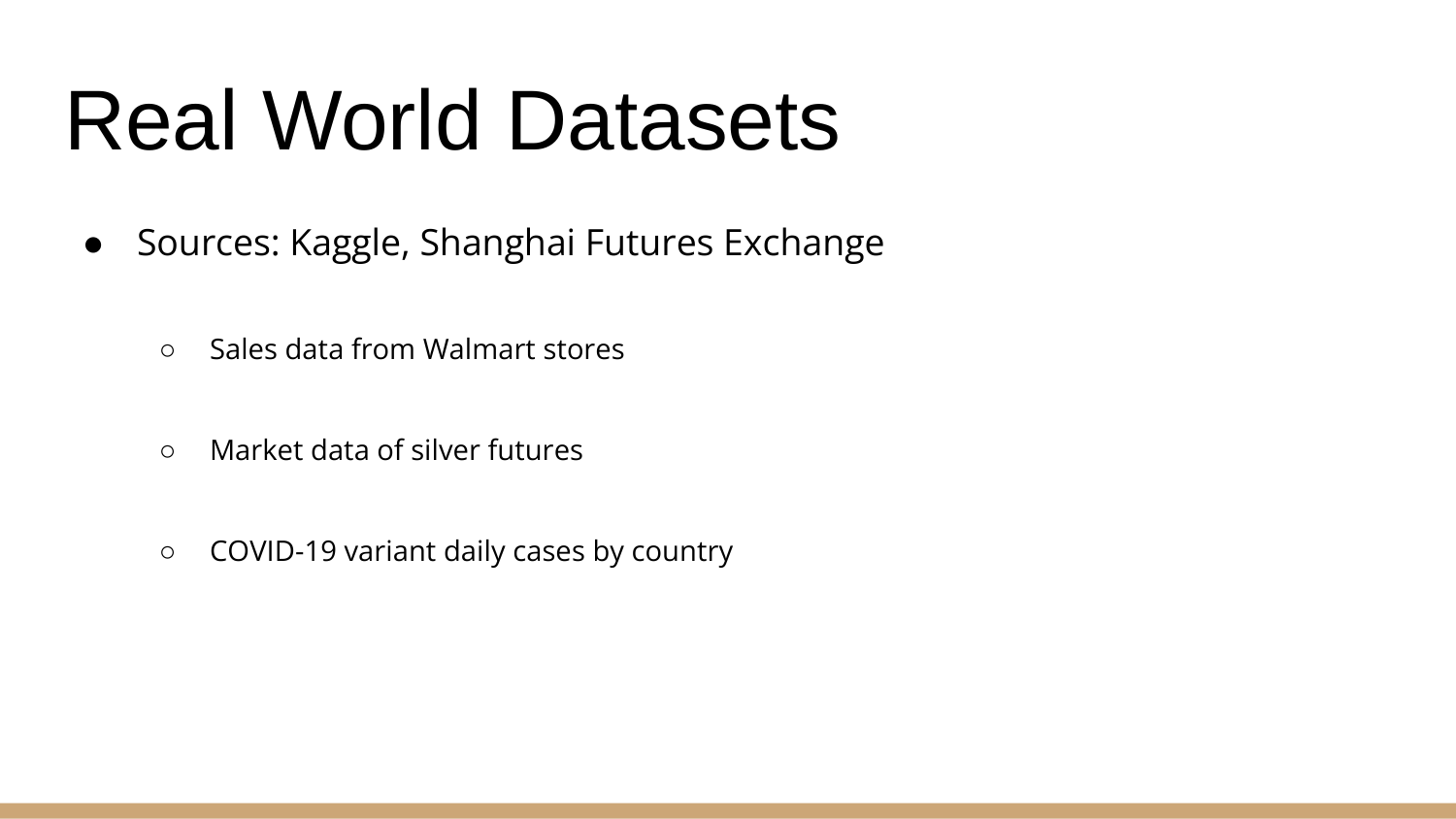

# Real World Datasets
Sources: Kaggle, Shanghai Futures Exchange

Sales data from Walmart stores

Market data of silver futures

COVID-19 variant daily cases by country